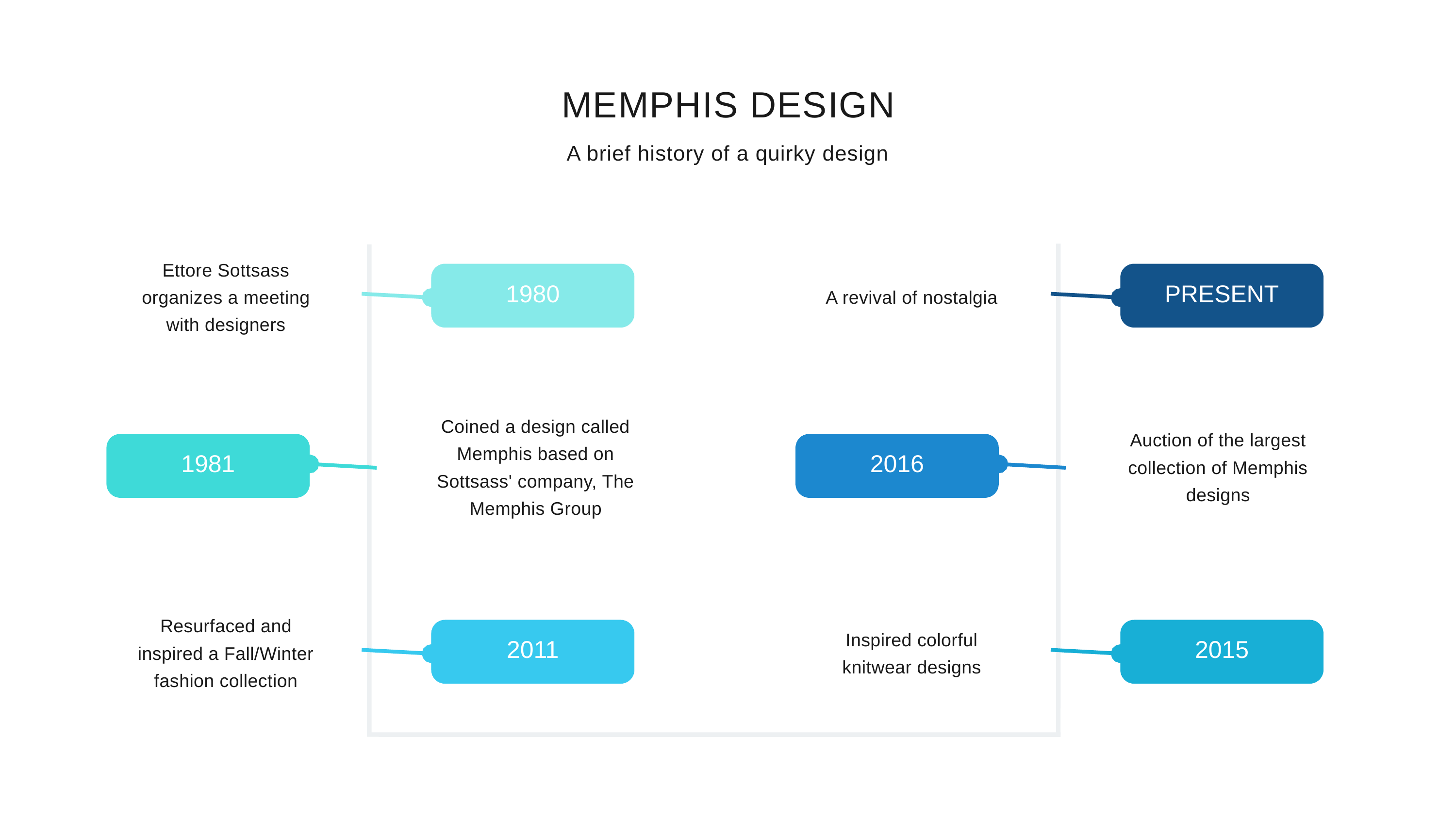

MEMPHIS DESIGN
A brief history of a quirky design
Ettore Sottsass organizes a meeting with designers

1980

PRESENT
A revival of nostalgia

Coined a design called Memphis based on Sottsass' company, The Memphis Group
Auction of the largest collection of Memphis designs

1981

2016

Resurfaced and inspired a Fall/Winter fashion collection

2011

2015
Inspired colorful knitwear designs